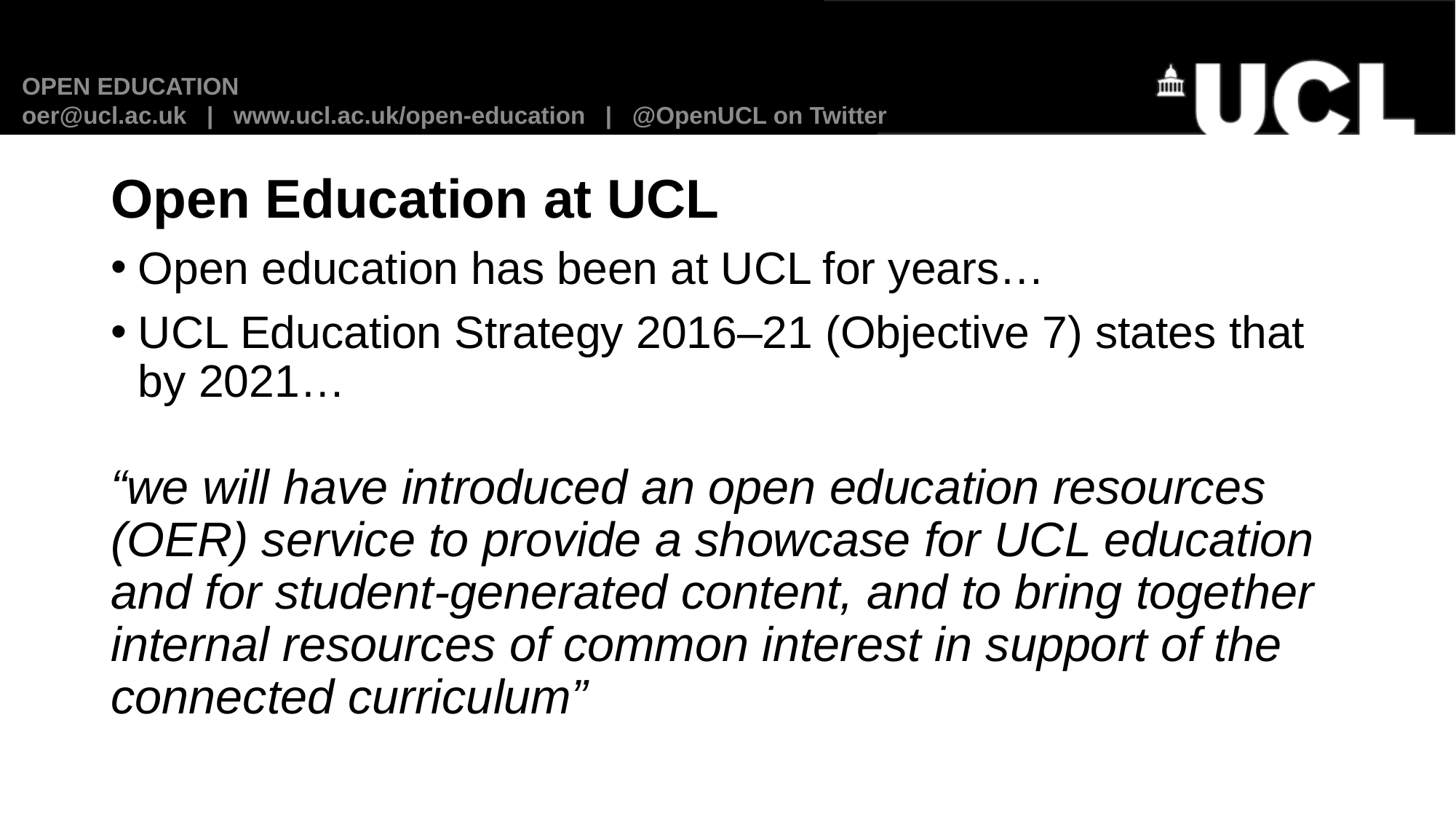

OPEN EDUCATION
oer@ucl.ac.uk   |   www.ucl.ac.uk/open-education   |   @OpenUCL on Twitter
Open Education at UCL
Open education has been at UCL for years…
UCL Education Strategy 2016–21 (Objective 7) states that by 2021…

“we will have introduced an open education resources (OER) service to provide a showcase for UCL education and for student-generated content, and to bring together internal resources of common interest in support of the connected curriculum”